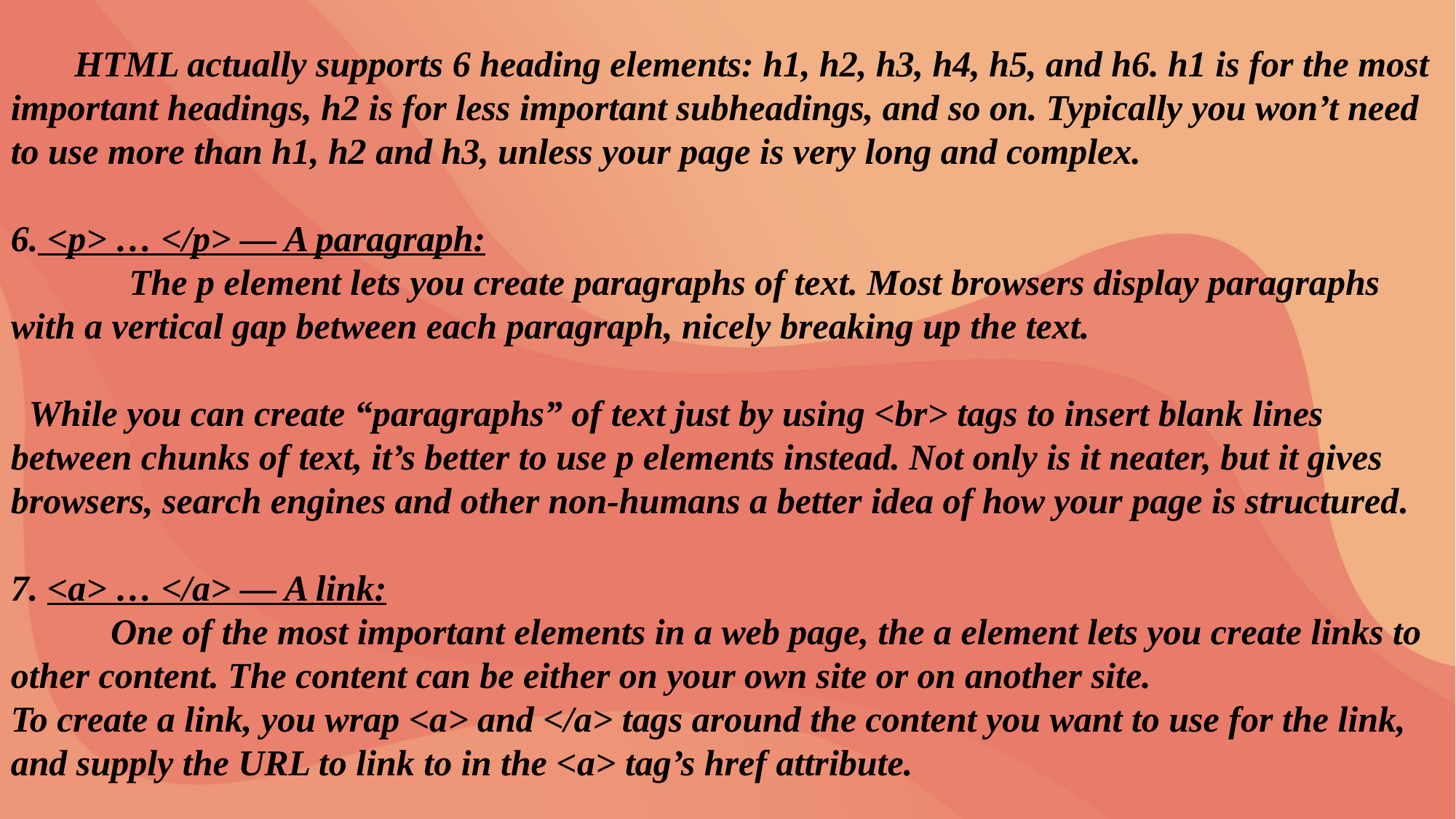

HTML actually supports 6 heading elements: h1, h2, h3, h4, h5, and h6. h1 is for the most important headings, h2 is for less important subheadings, and so on. Typically you won’t need to use more than h1, h2 and h3, unless your page is very long and complex.

6. <p> … </p> — A paragraph:
             The p element lets you create paragraphs of text. Most browsers display paragraphs with a vertical gap between each paragraph, nicely breaking up the text.

  While you can create “paragraphs” of text just by using <br> tags to insert blank lines between chunks of text, it’s better to use p elements instead. Not only is it neater, but it gives browsers, search engines and other non-humans a better idea of how your page is structured.

7. <a> … </a> — A link:
           One of the most important elements in a web page, the a element lets you create links to other content. The content can be either on your own site or on another site.
To create a link, you wrap <a> and </a> tags around the content you want to use for the link, and supply the URL to link to in the <a> tag’s href attribute.